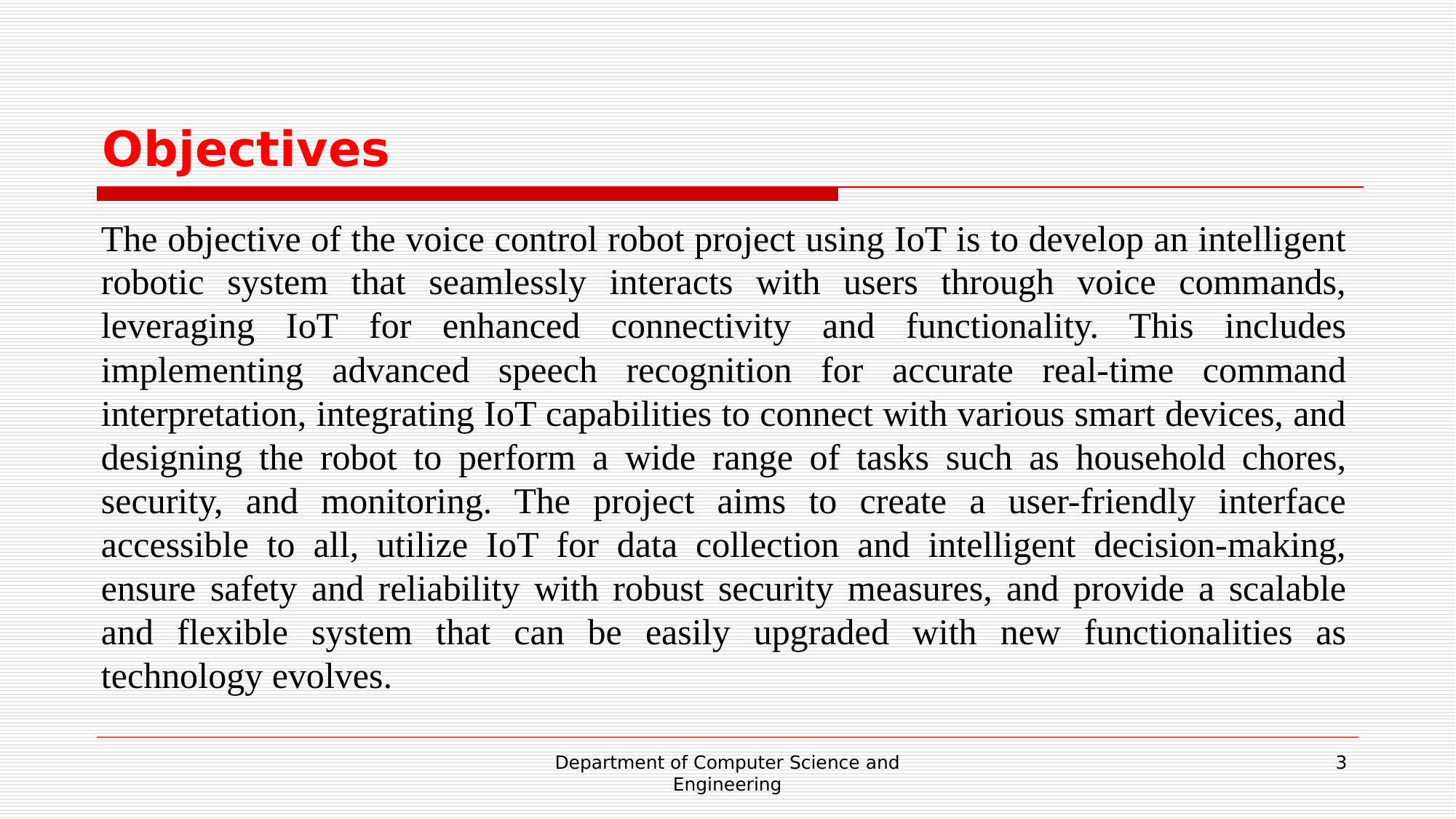

# Objectives
The objective of the voice control robot project using IoT is to develop an intelligent robotic system that seamlessly interacts with users through voice commands, leveraging IoT for enhanced connectivity and functionality. This includes implementing advanced speech recognition for accurate real-time command interpretation, integrating IoT capabilities to connect with various smart devices, and designing the robot to perform a wide range of tasks such as household chores, security, and monitoring. The project aims to create a user-friendly interface accessible to all, utilize IoT for data collection and intelligent decision-making, ensure safety and reliability with robust security measures, and provide a scalable and flexible system that can be easily upgraded with new functionalities as technology evolves.
Department of Computer Science and Engineering
3